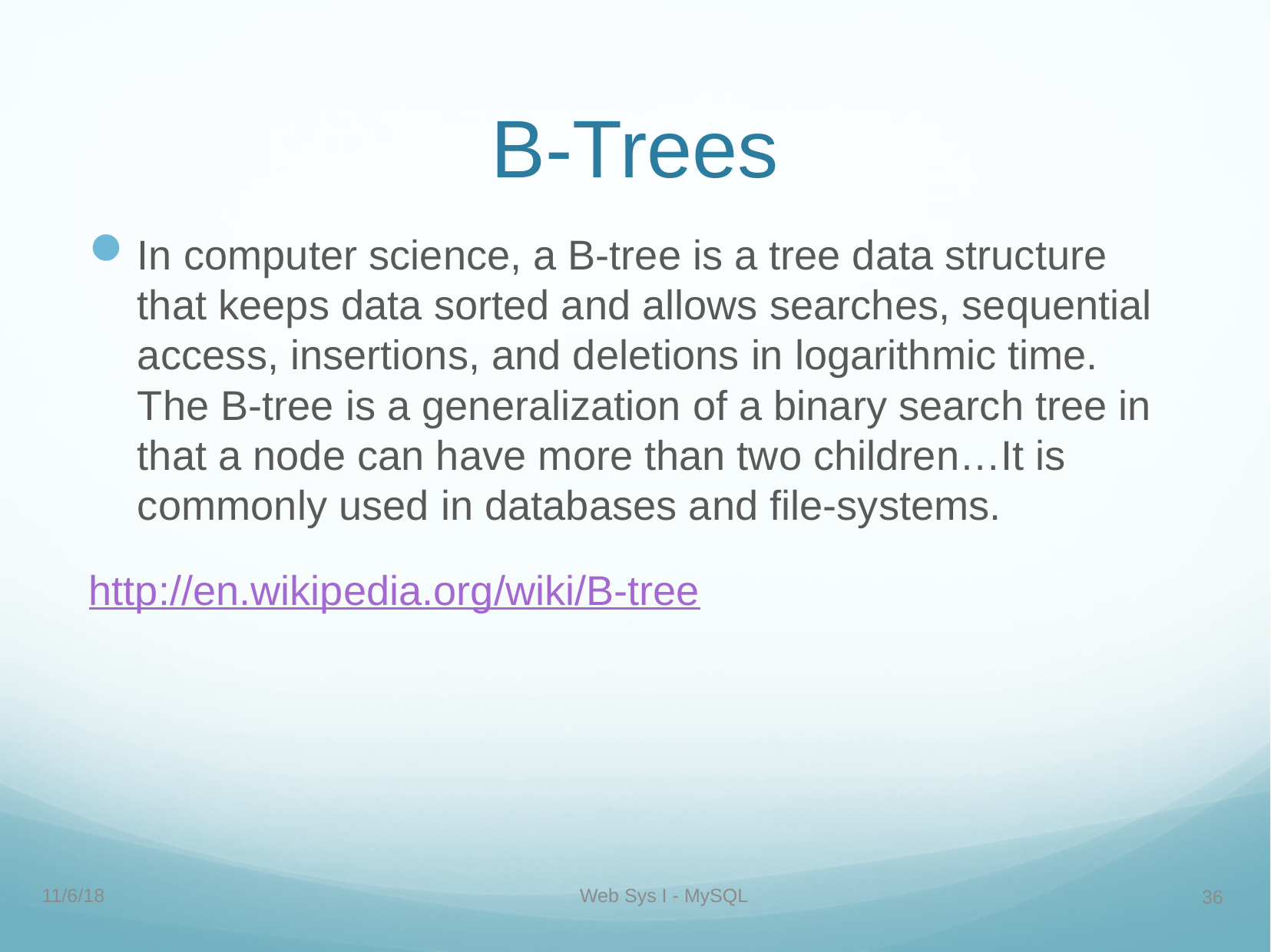

# B-Trees
In computer science, a B-tree is a tree data structure that keeps data sorted and allows searches, sequential access, insertions, and deletions in logarithmic time. The B-tree is a generalization of a binary search tree in that a node can have more than two children…It is commonly used in databases and file-systems.
http://en.wikipedia.org/wiki/B-tree

11/6/18
Web Sys I - MySQL
36